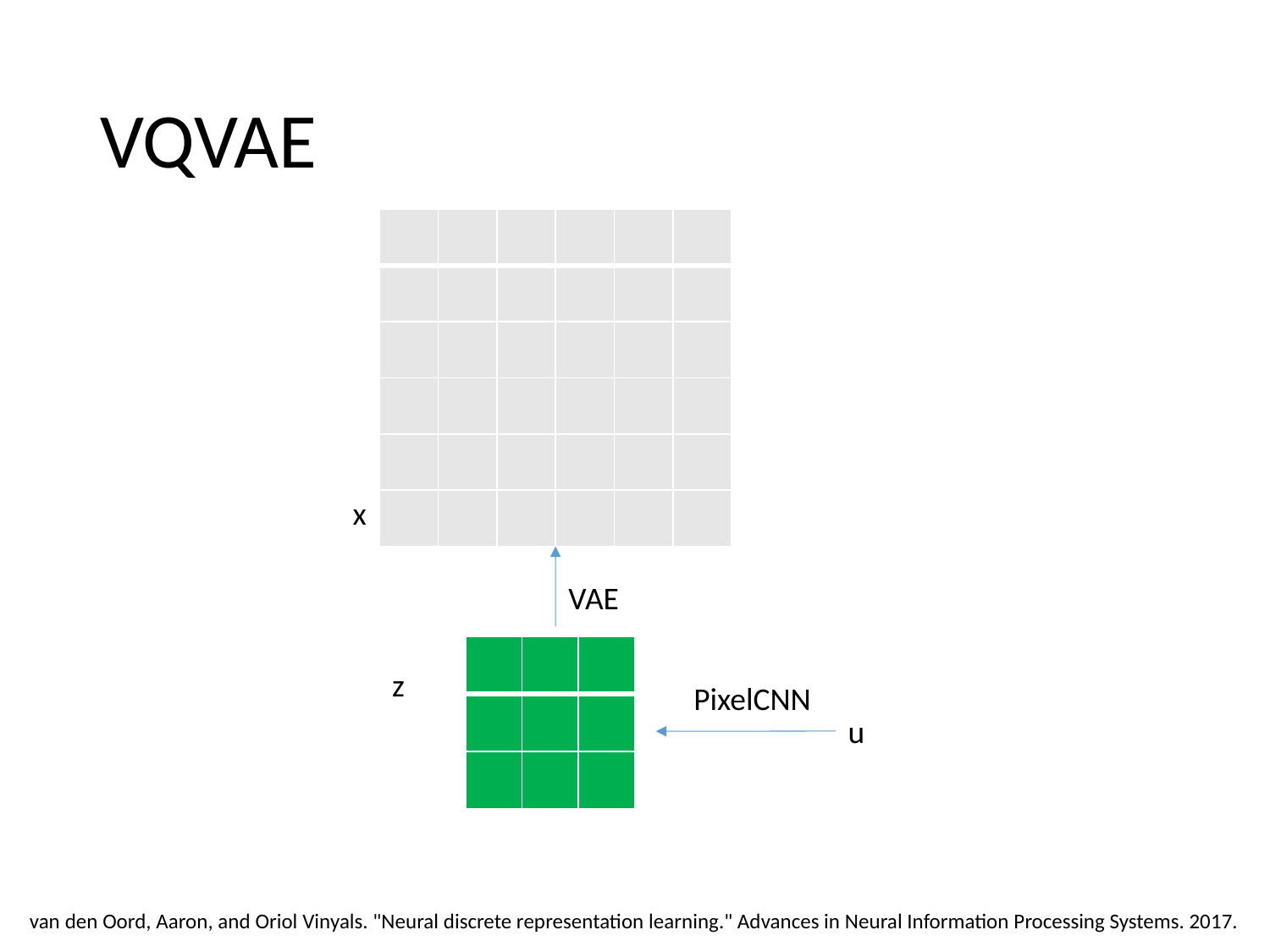

# VQVAE
|  |  |  |  |  |  |
| --- | --- | --- | --- | --- | --- |
|  |  |  |  |  |  |
|  |  |  |  |  |  |
|  |  |  |  |  |  |
|  |  |  |  |  |  |
|  |  |  |  |  |  |
x
VAE
|  |  |  |
| --- | --- | --- |
|  |  |  |
|  |  |  |
z
PixelCNN
u
van den Oord, Aaron, and Oriol Vinyals. "Neural discrete representation learning." Advances in Neural Information Processing Systems. 2017.